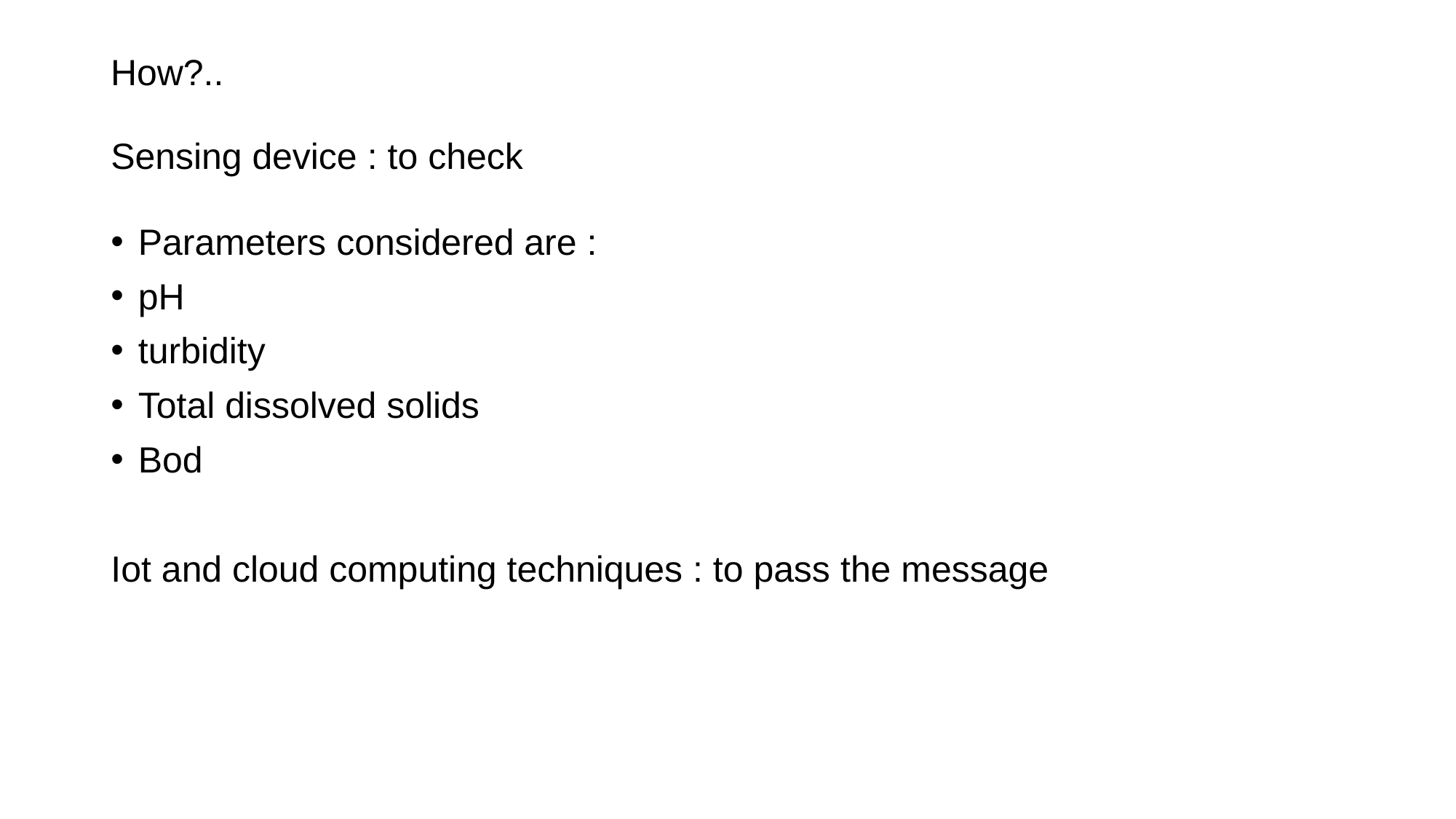

How?..
# Sensing device : to check
Parameters considered are :
pH
turbidity
Total dissolved solids
Bod

Iot and cloud computing techniques : to pass the message